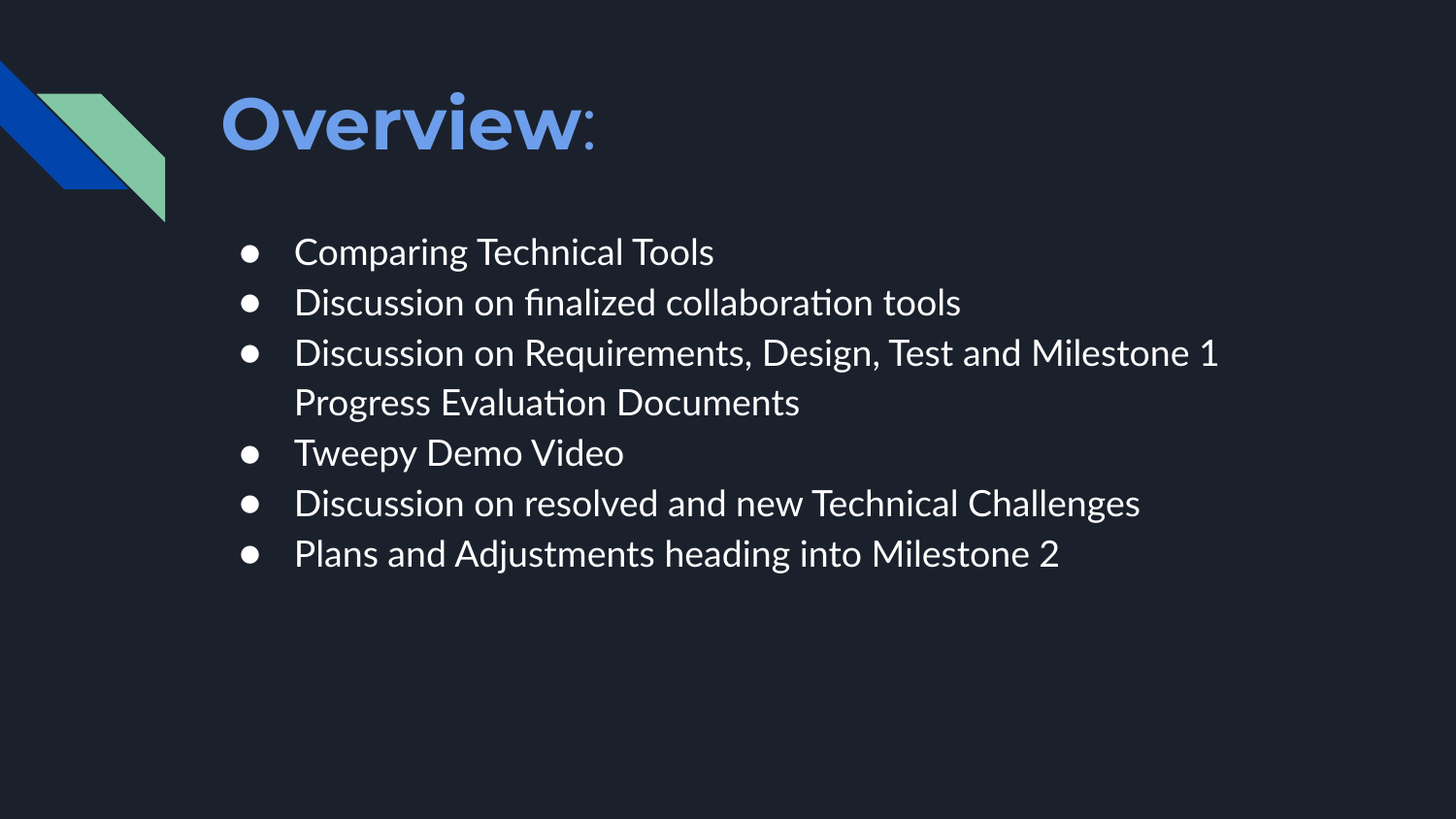

# Overview:
Comparing Technical Tools
Discussion on finalized collaboration tools
Discussion on Requirements, Design, Test and Milestone 1 Progress Evaluation Documents
Tweepy Demo Video
Discussion on resolved and new Technical Challenges
Plans and Adjustments heading into Milestone 2